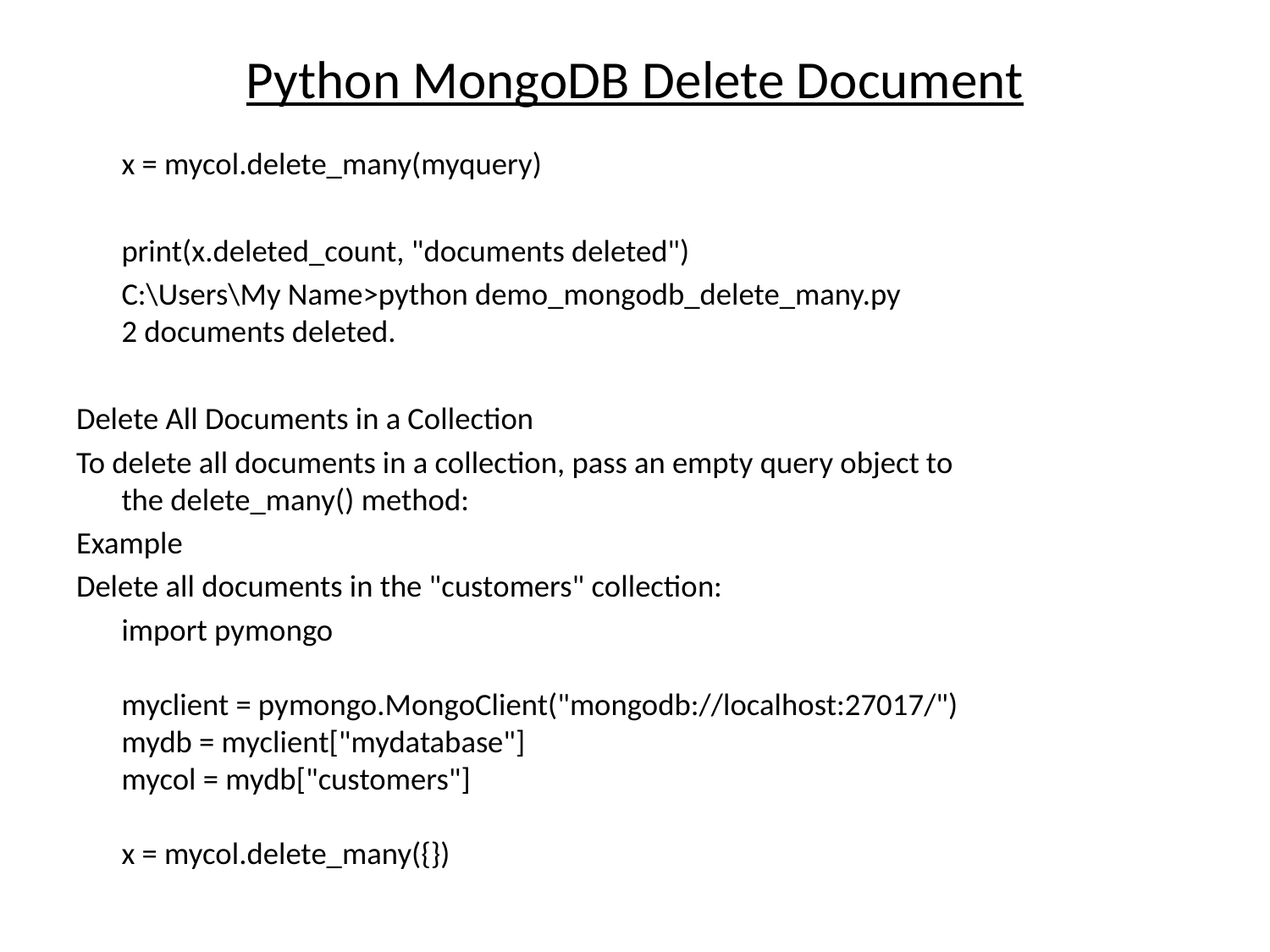

# Python MongoDB Delete Document
	x = mycol.delete_many(myquery)

	print(x.deleted_count, "documents deleted")
	C:\Users\My Name>python demo_mongodb_delete_many.py
2 documents deleted.

Delete All Documents in a Collection
To delete all documents in a collection, pass an empty query object to the delete_many() method:
Example
Delete all documents in the "customers" collection:
	import pymongo
myclient = pymongo.MongoClient("mongodb://localhost:27017/")
mydb = myclient["mydatabase"]
mycol = mydb["customers"]
x = mycol.delete_many({})